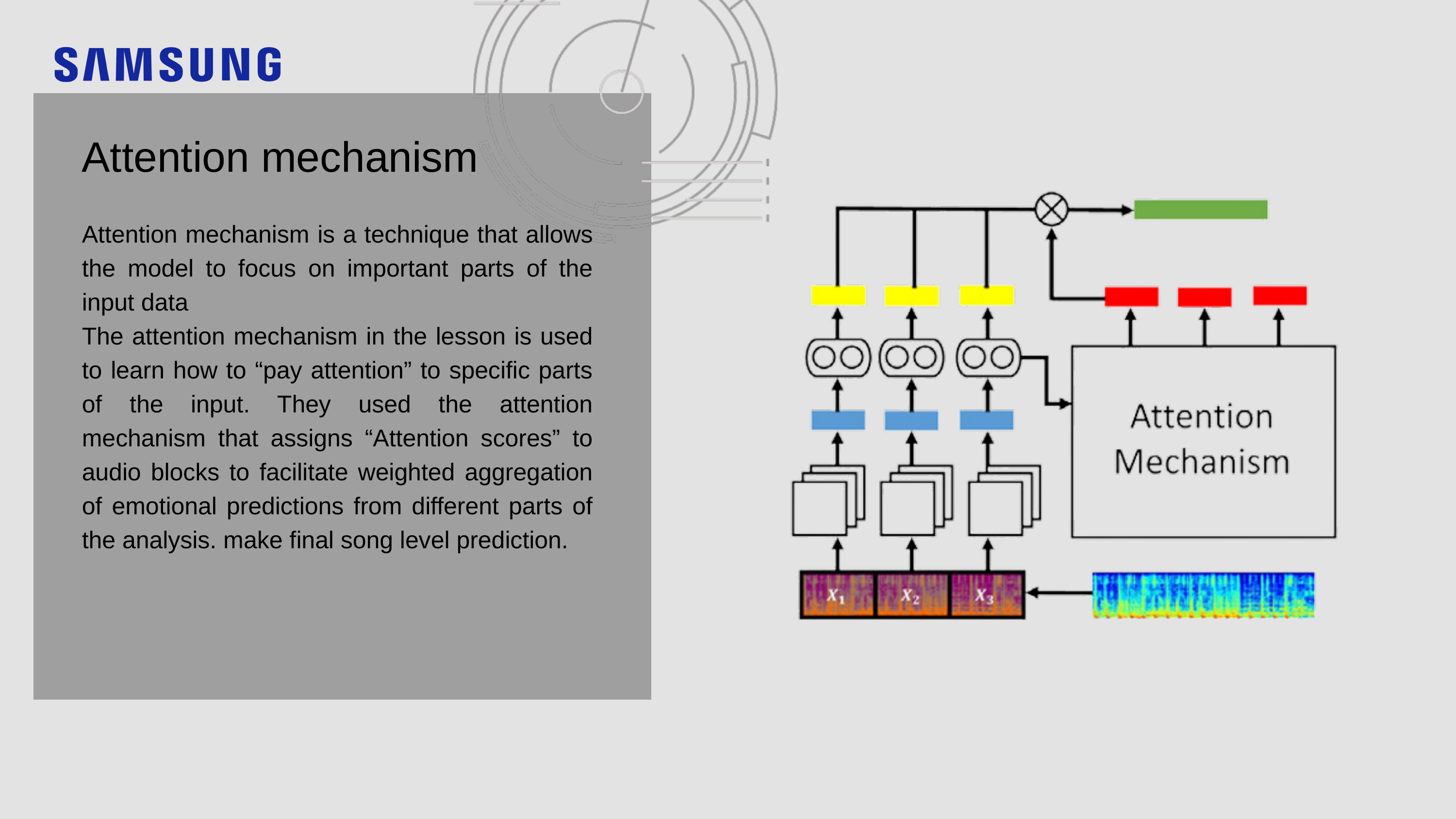

Attention mechanism

Attention mechanism is a technique that allows the model to focus on important parts of the input data
The attention mechanism in the lesson is used to learn how to “pay attention” to specific parts of the input. They used the attention mechanism that assigns “Attention scores” to audio blocks to facilitate weighted aggregation of emotional predictions from different parts of the analysis. make final song level prediction.